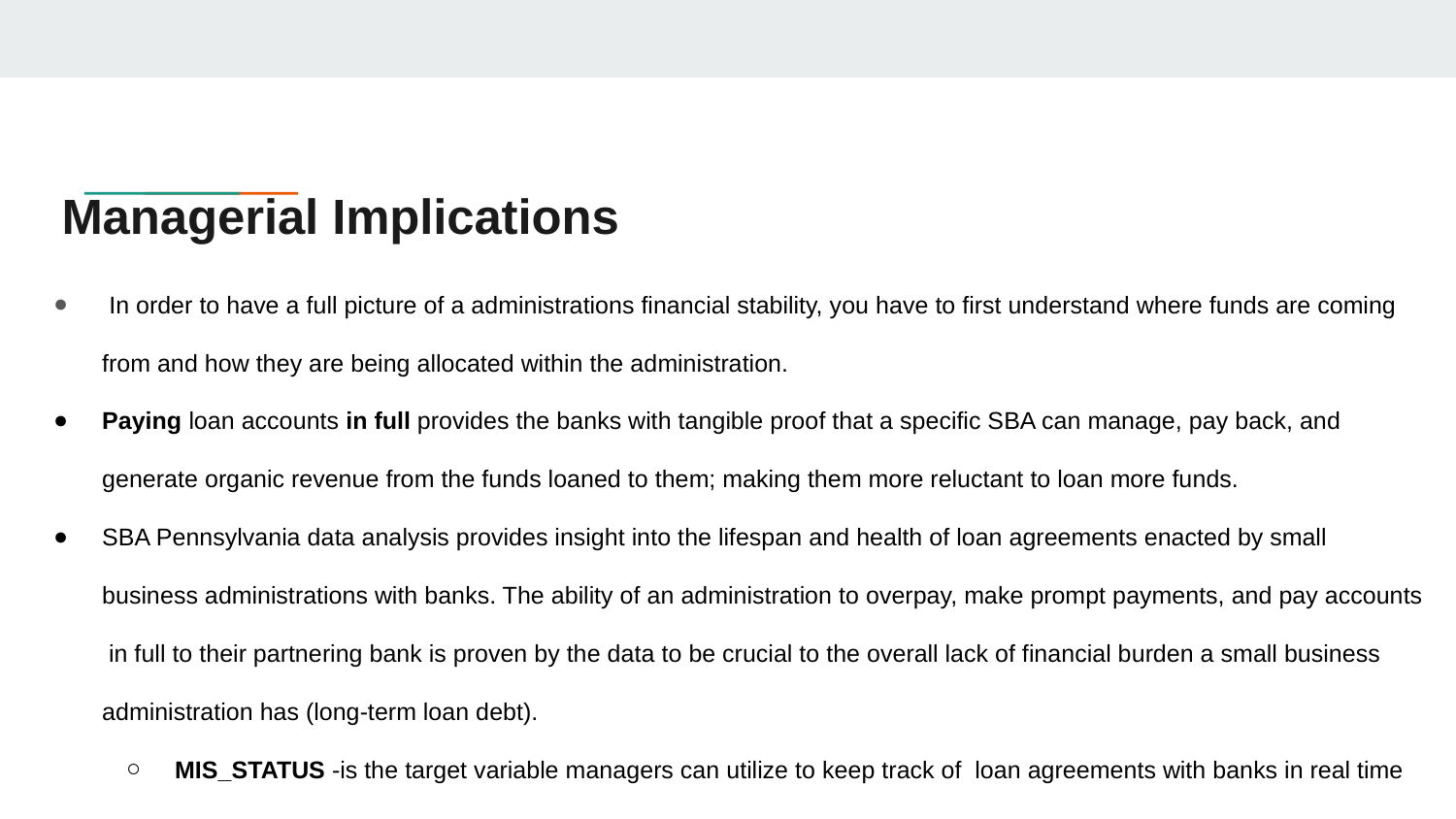

# Managerial Implications
 In order to have a full picture of a administrations financial stability, you have to first understand where funds are coming from and how they are being allocated within the administration.
Paying loan accounts in full provides the banks with tangible proof that a specific SBA can manage, pay back, and generate organic revenue from the funds loaned to them; making them more reluctant to loan more funds.
SBA Pennsylvania data analysis provides insight into the lifespan and health of loan agreements enacted by small business administrations with banks. The ability of an administration to overpay, make prompt payments, and pay accounts  in full to their partnering bank is proven by the data to be crucial to the overall lack of financial burden a small business administration has (long-term loan debt).
MIS_STATUS -is the target variable managers can utilize to keep track of  loan agreements with banks in real time